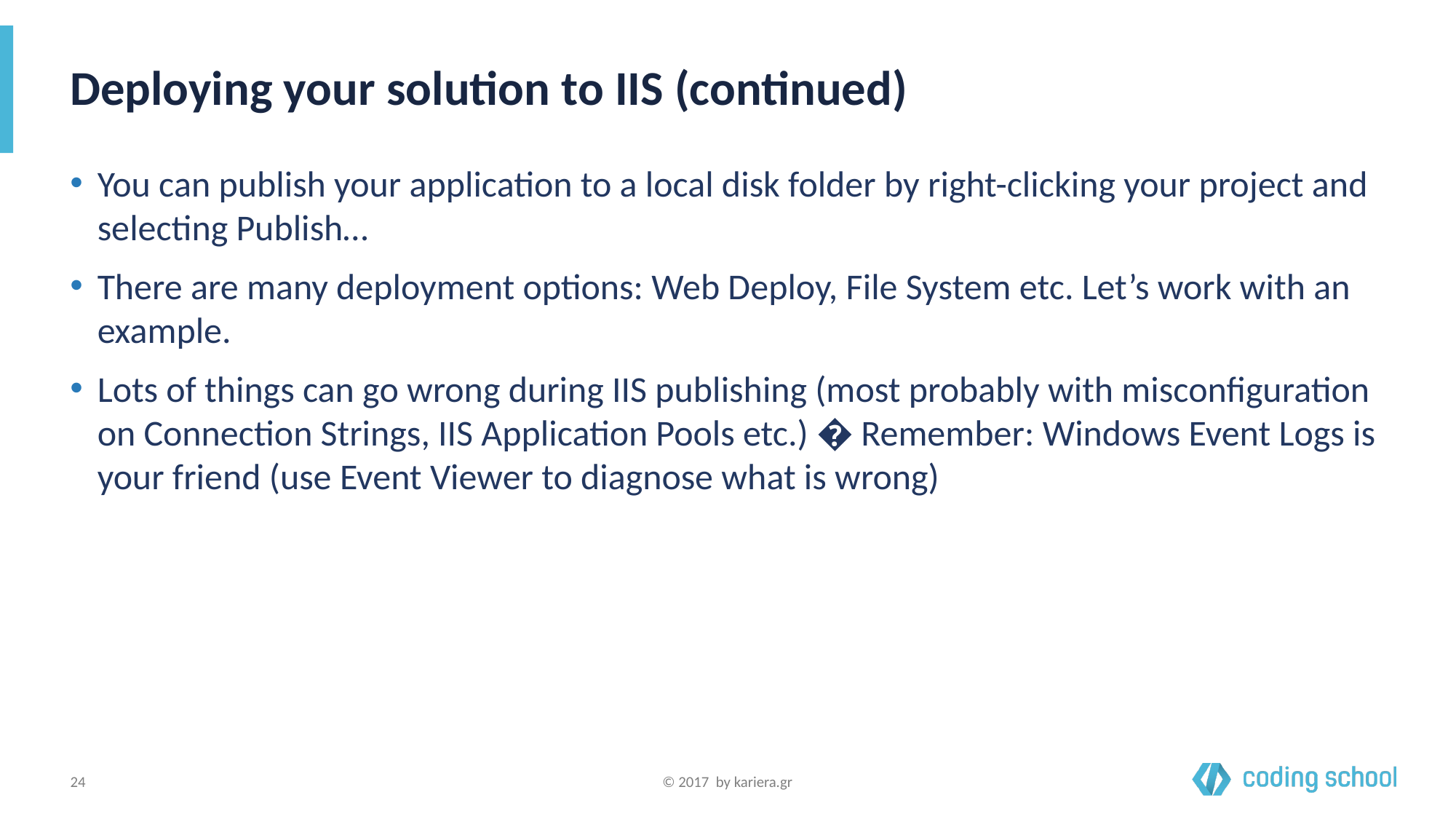

# Deploying your solution to IIS (continued)
You can publish your application to a local disk folder by right-clicking your project and selecting Publish…
There are many deployment options: Web Deploy, File System etc. Let’s work with an example.
Lots of things can go wrong during IIS publishing (most probably with misconfiguration on Connection Strings, IIS Application Pools etc.) � Remember: Windows Event Logs is your friend (use Event Viewer to diagnose what is wrong)
24
© 2017  by kariera.gr